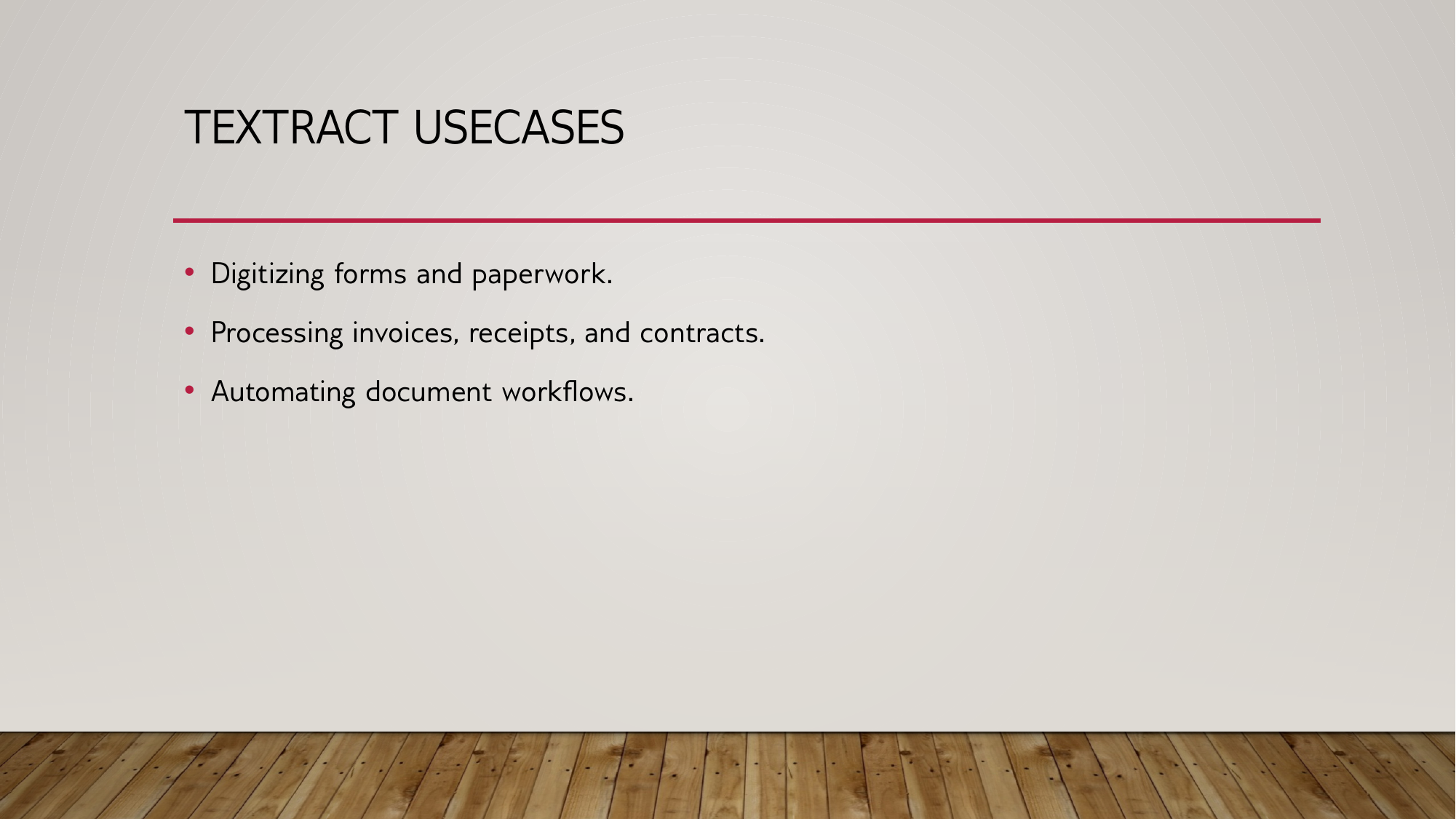

# Textract usecases
Digitizing forms and paperwork.
Processing invoices, receipts, and contracts.
Automating document workflows.